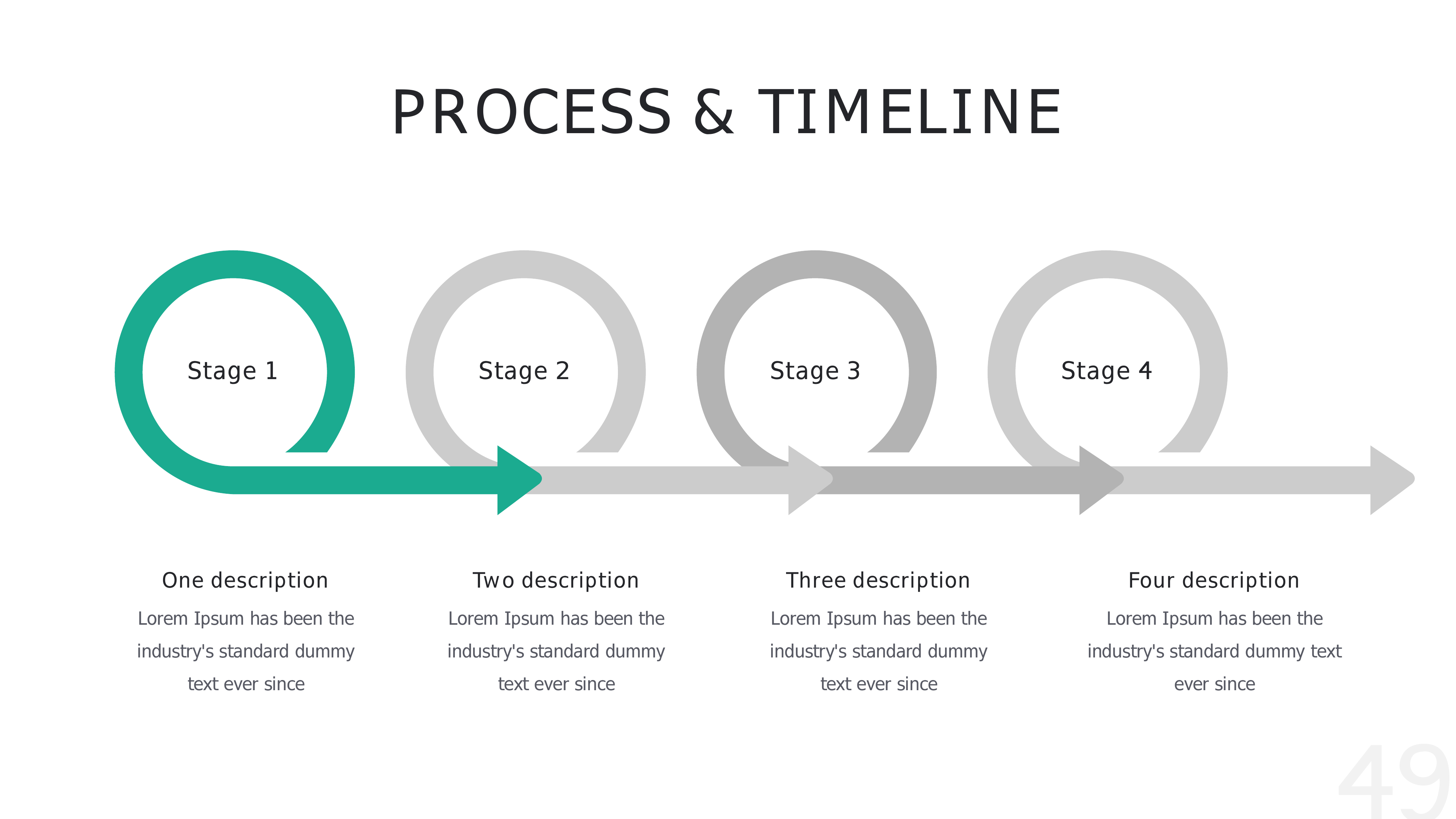

# PROCESS & TIMELINE

Stage 1
Stage 2
Stage 3
Stage 4
One description
Lorem Ipsum has been the industry's standard dummy text ever since
Two description
Lorem Ipsum has been the industry's standard dummy text ever since
Three description
Lorem Ipsum has been the industry's standard dummy text ever since
Four description
Lorem Ipsum has been the industry's standard dummy text ever since
49